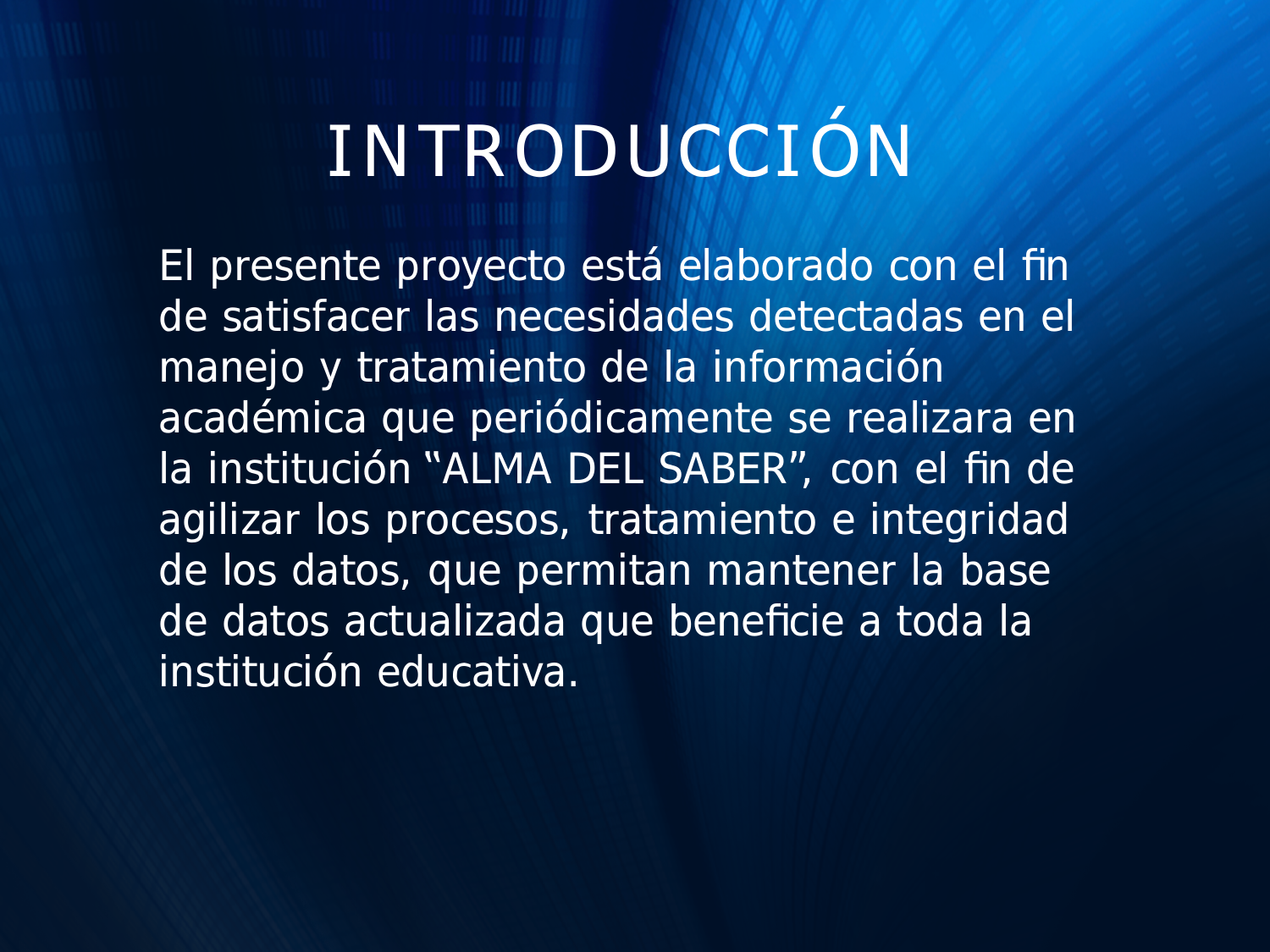

INTRODUCCIÓN
# El presente proyecto está elaborado con el fin de satisfacer las necesidades detectadas en el manejo y tratamiento de la información académica que periódicamente se realizara en la institución “ALMA DEL SABER”, con el fin de agilizar los procesos, tratamiento e integridad de los datos, que permitan mantener la base de datos actualizada que beneficie a toda la institución educativa.